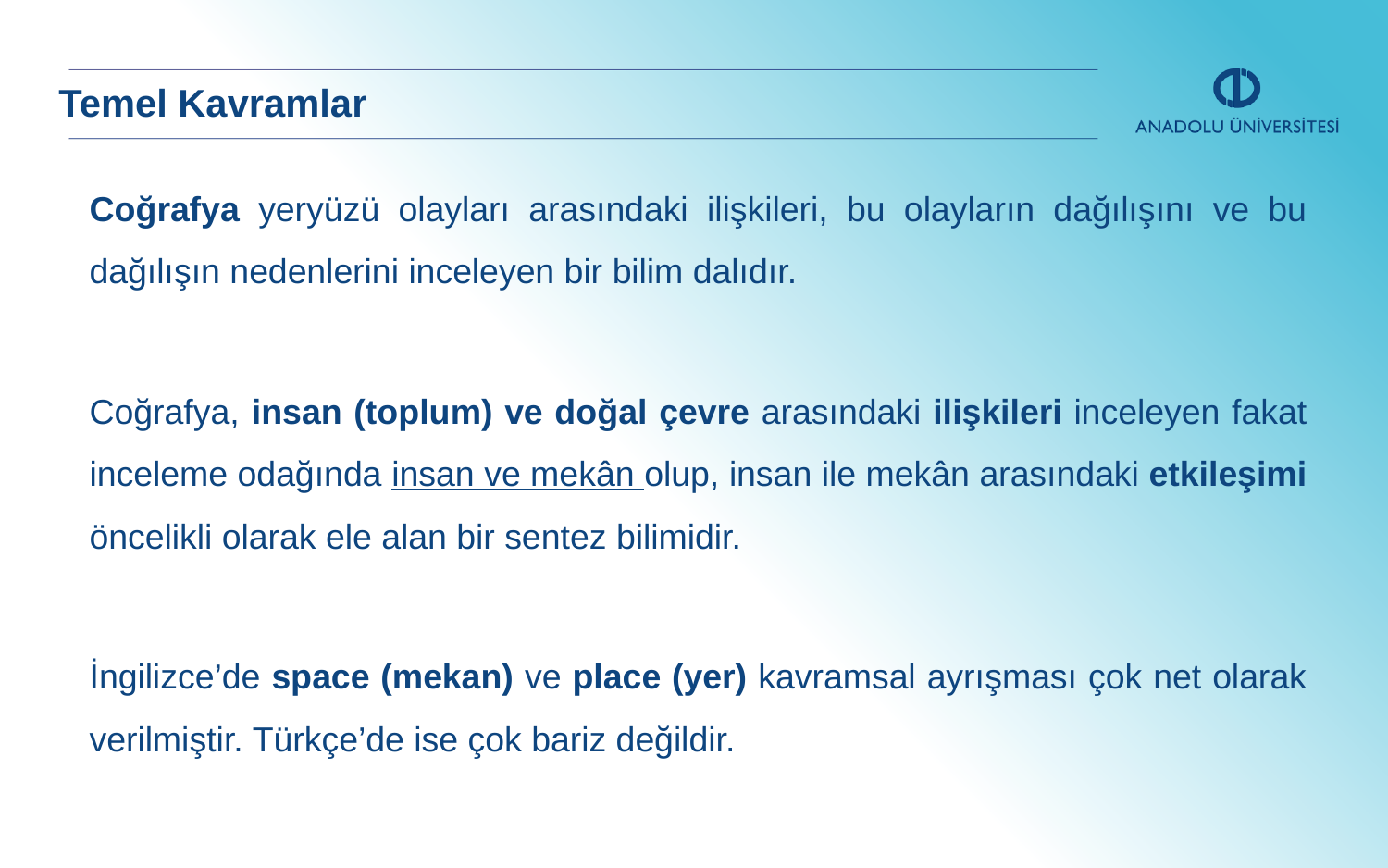

Temel Kavramlar
Coğrafya yeryüzü olayları arasındaki ilişkileri, bu olayların dağılışını ve bu dağılışın nedenlerini inceleyen bir bilim dalıdır.

Coğrafya, insan (toplum) ve doğal çevre arasındaki ilişkileri inceleyen fakat inceleme odağında insan ve mekân olup, insan ile mekân arasındaki etkileşimi öncelikli olarak ele alan bir sentez bilimidir.

İngilizce’de space (mekan) ve place (yer) kavramsal ayrışması çok net olarak verilmiştir. Türkçe’de ise çok bariz değildir.